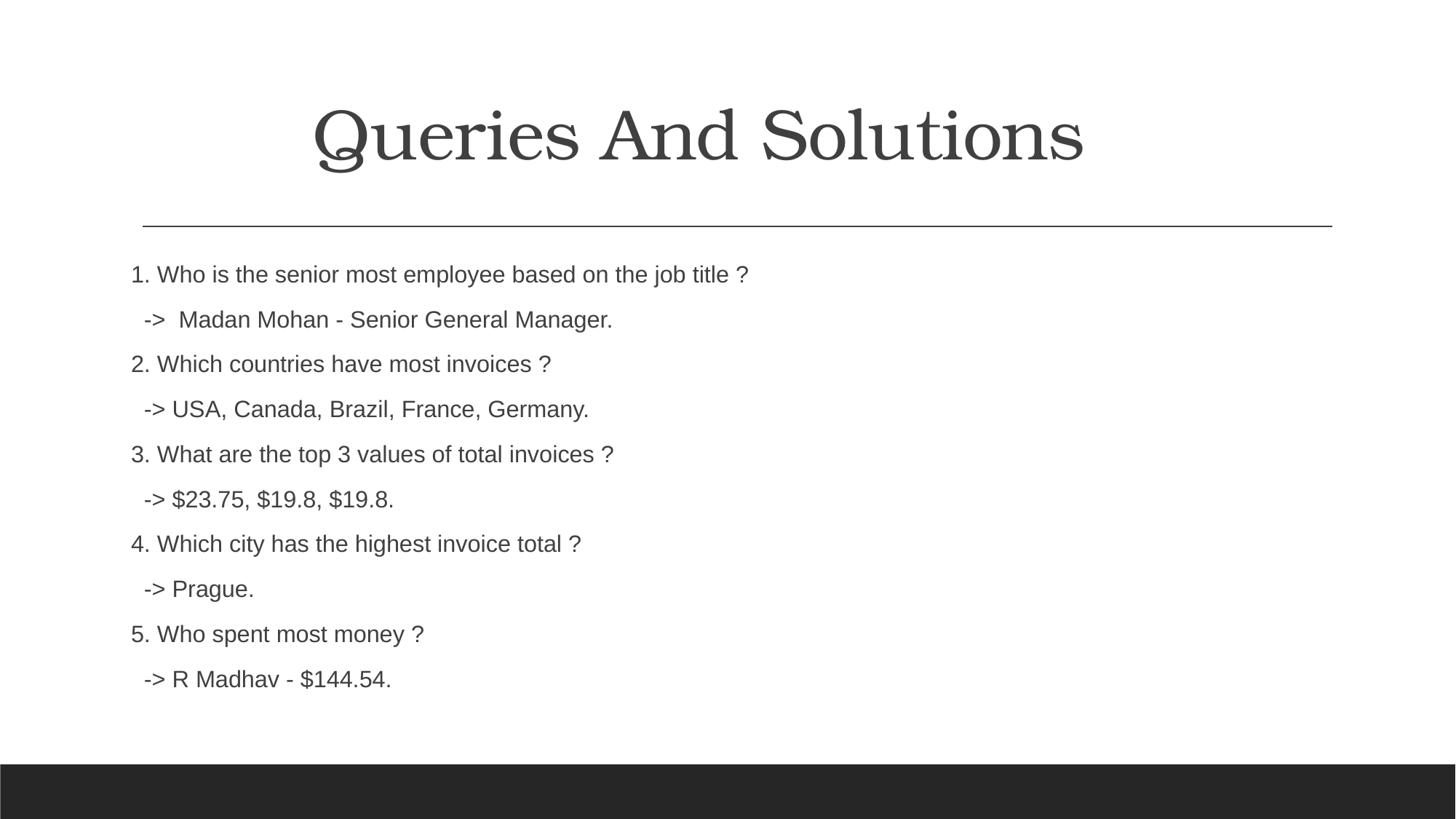

# Queries And Solutions
1. Who is the senior most employee based on the job title ?
  ->  Madan Mohan - Senior General Manager.
2. Which countries have most invoices ?
  -> USA, Canada, Brazil, France, Germany.
3. What are the top 3 values of total invoices ?
  -> $23.75, $19.8, $19.8.
4. Which city has the highest invoice total ?
  -> Prague.
5. Who spent most money ?
  -> R Madhav - $144.54.